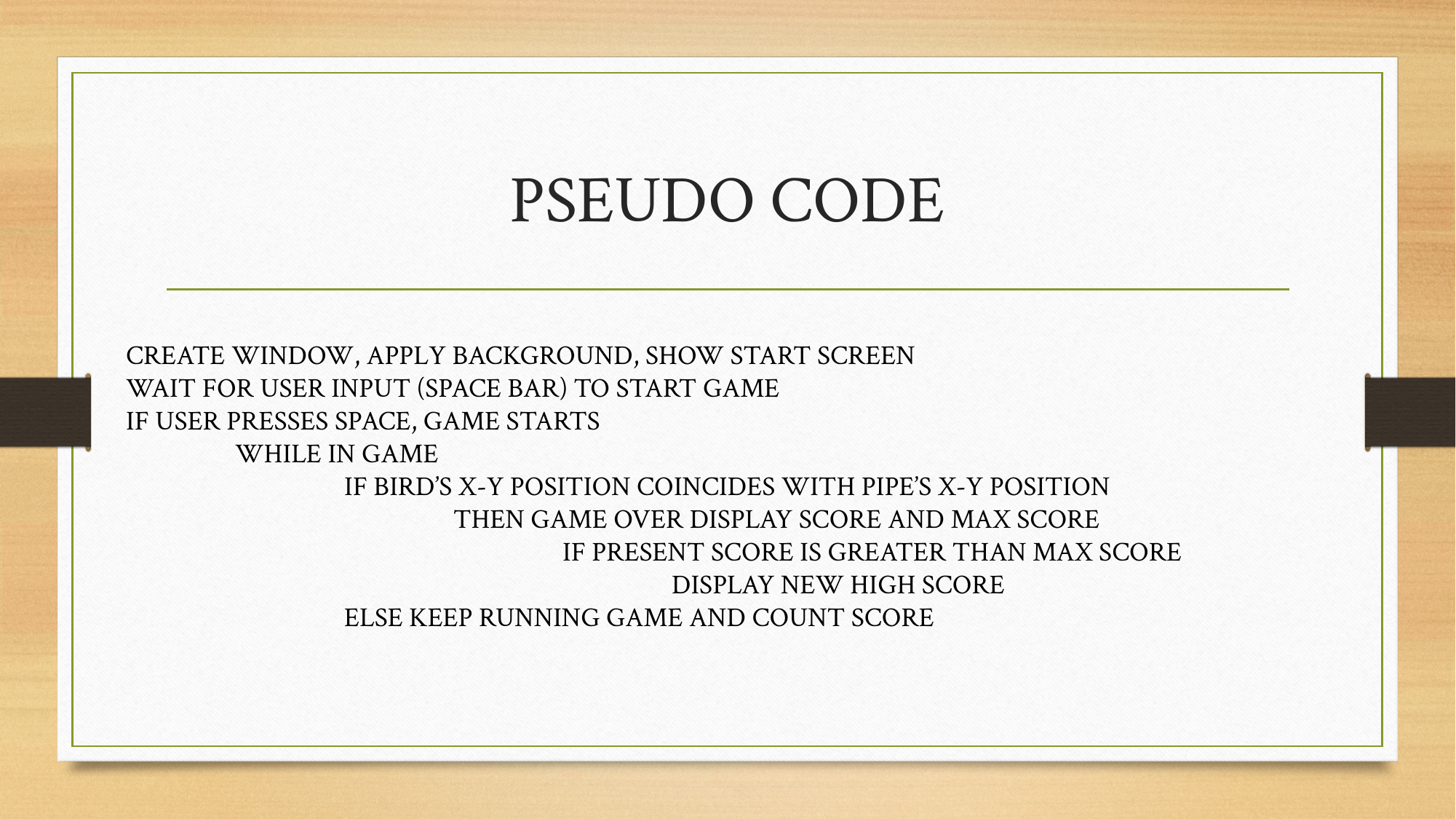

# PSEUDO CODE
CREATE WINDOW, APPLY BACKGROUND, SHOW START SCREEN
WAIT FOR USER INPUT (SPACE BAR) TO START GAME
IF USER PRESSES SPACE, GAME STARTS
	WHILE IN GAME
		IF BIRD’S X-Y POSITION COINCIDES WITH PIPE’S X-Y POSITION
			THEN GAME OVER DISPLAY SCORE AND MAX SCORE
				IF PRESENT SCORE IS GREATER THAN MAX SCORE
					DISPLAY NEW HIGH SCORE
		ELSE KEEP RUNNING GAME AND COUNT SCORE